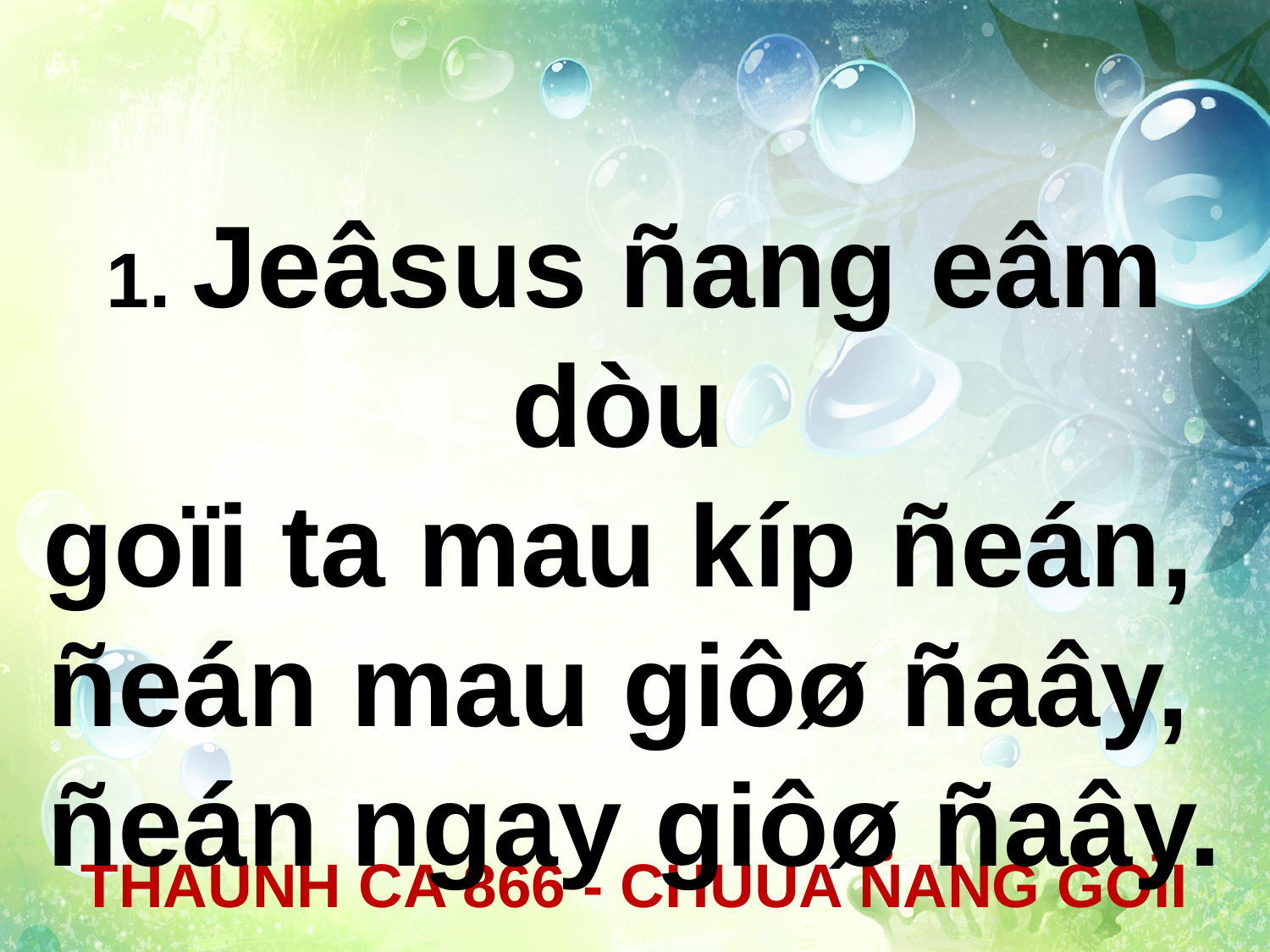

1. Jeâsus ñang eâm dòu
goïi ta mau kíp ñeán,
ñeán mau giôø ñaây,
ñeán ngay giôø ñaây.
THAÙNH CA 866 - CHUÙA ÑANG GOÏI